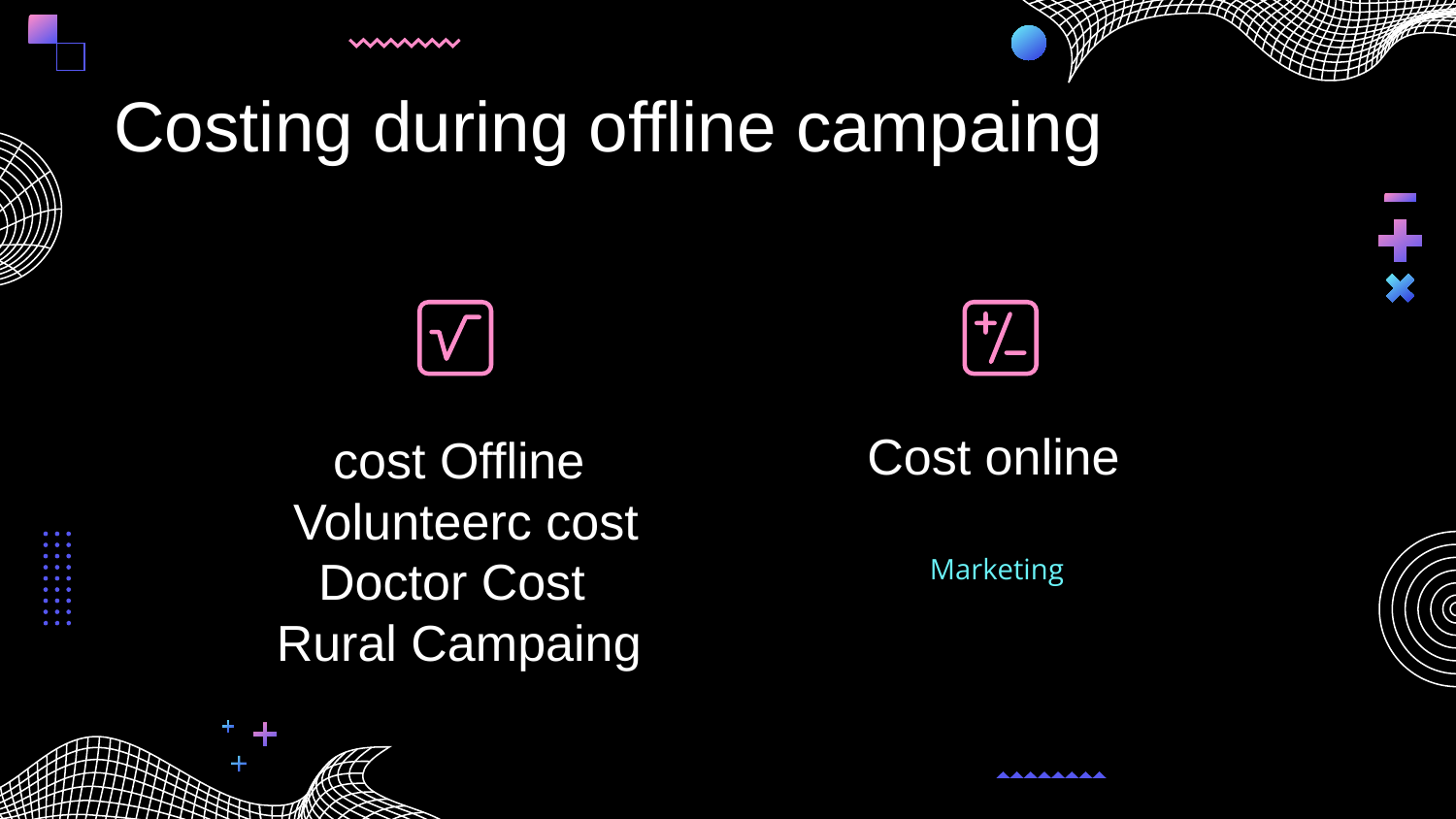

Costing during offline campaing

# cost Offline Volunteerc cost Doctor Cost Rural Campaing
Cost online
Marketing